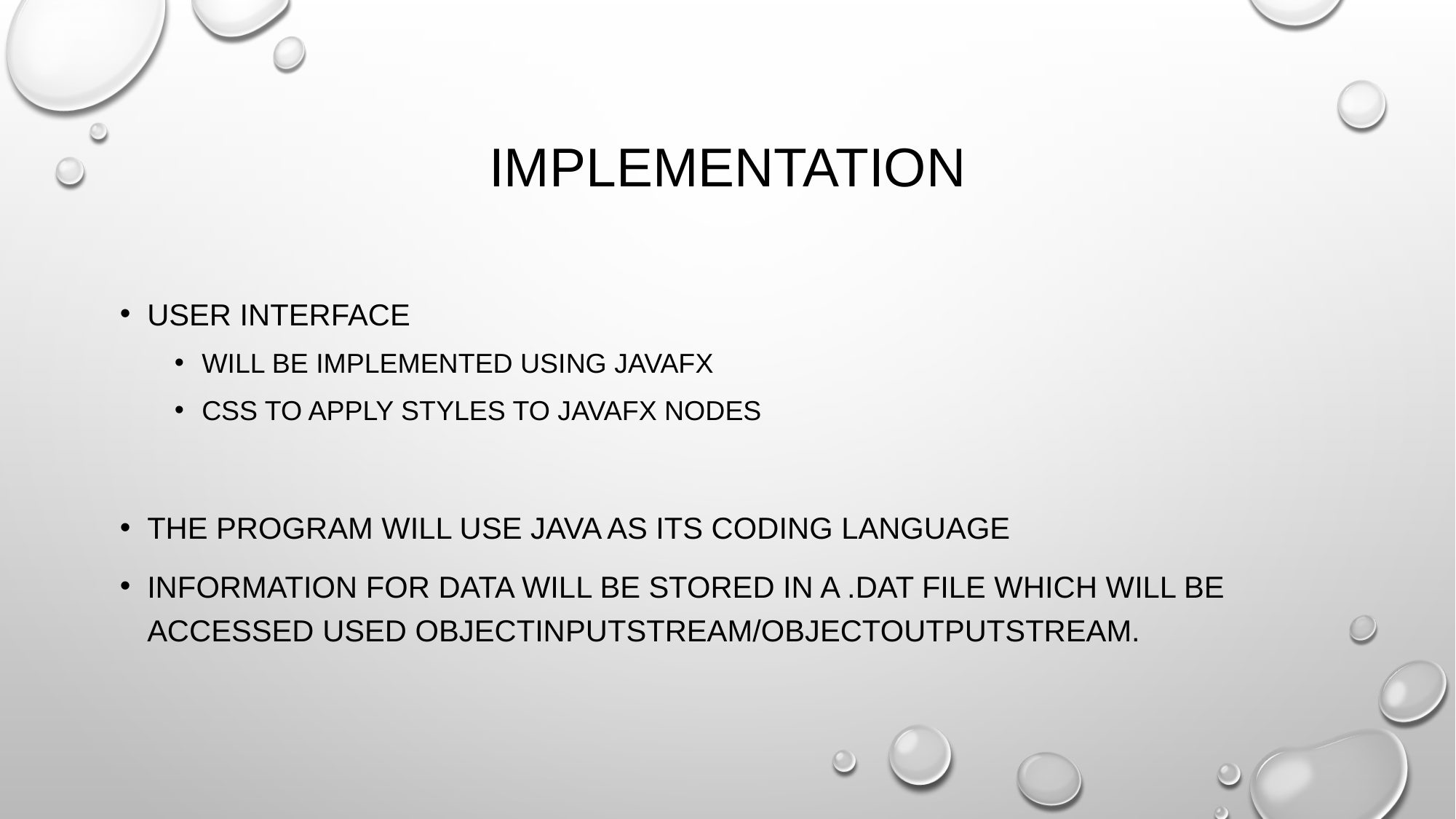

# Implementation
User interface
Will be implemented using javafx
CSS to apply styles to javafx nodes

The program will use java as its coding language
Information for data will be stored in a .dat file which will be accessed used ObjectInputStream/objectoutputStream.